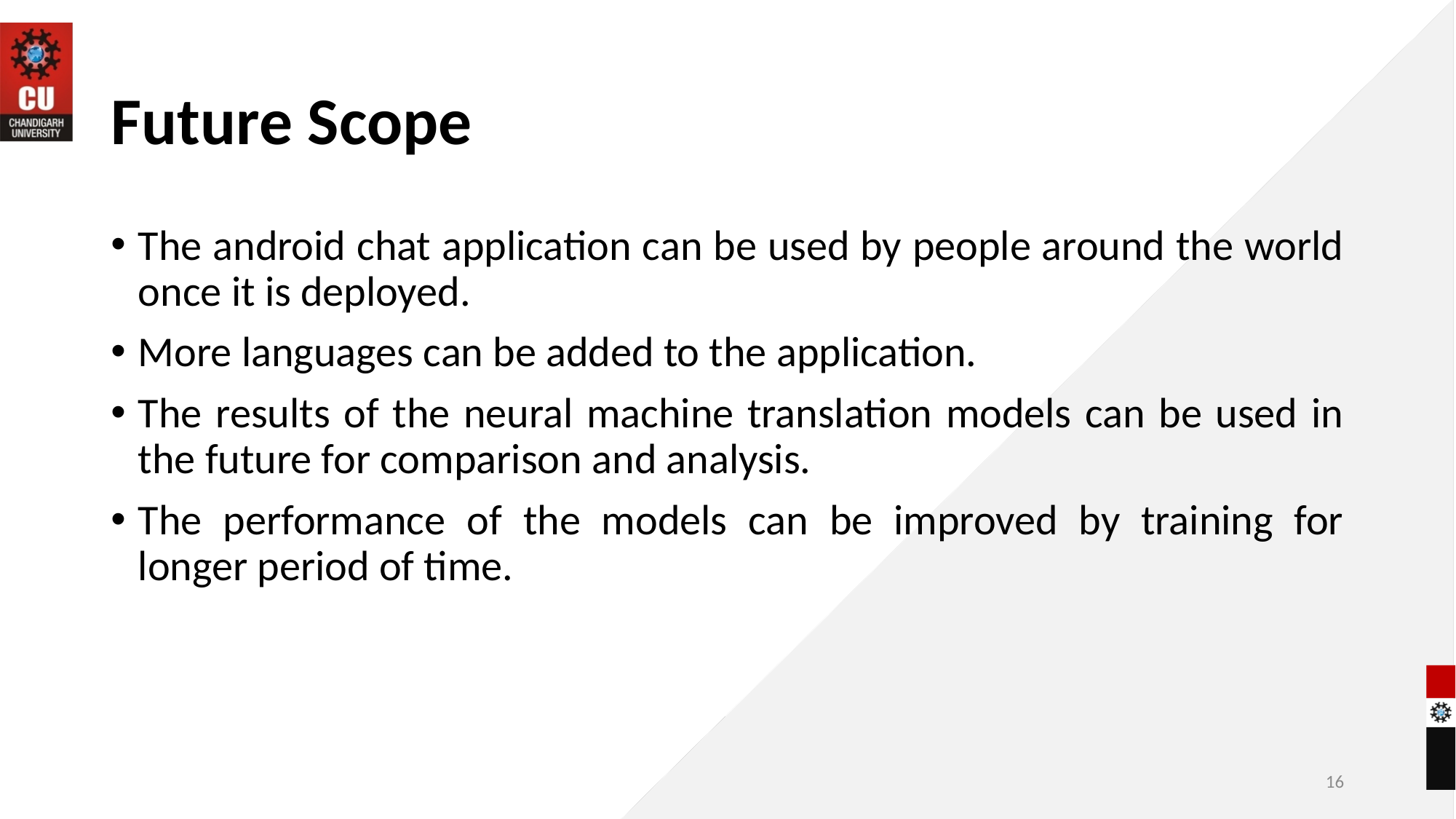

# Future Scope
The android chat application can be used by people around the world once it is deployed.
More languages can be added to the application.
The results of the neural machine translation models can be used in the future for comparison and analysis.
The performance of the models can be improved by training for longer period of time.
16